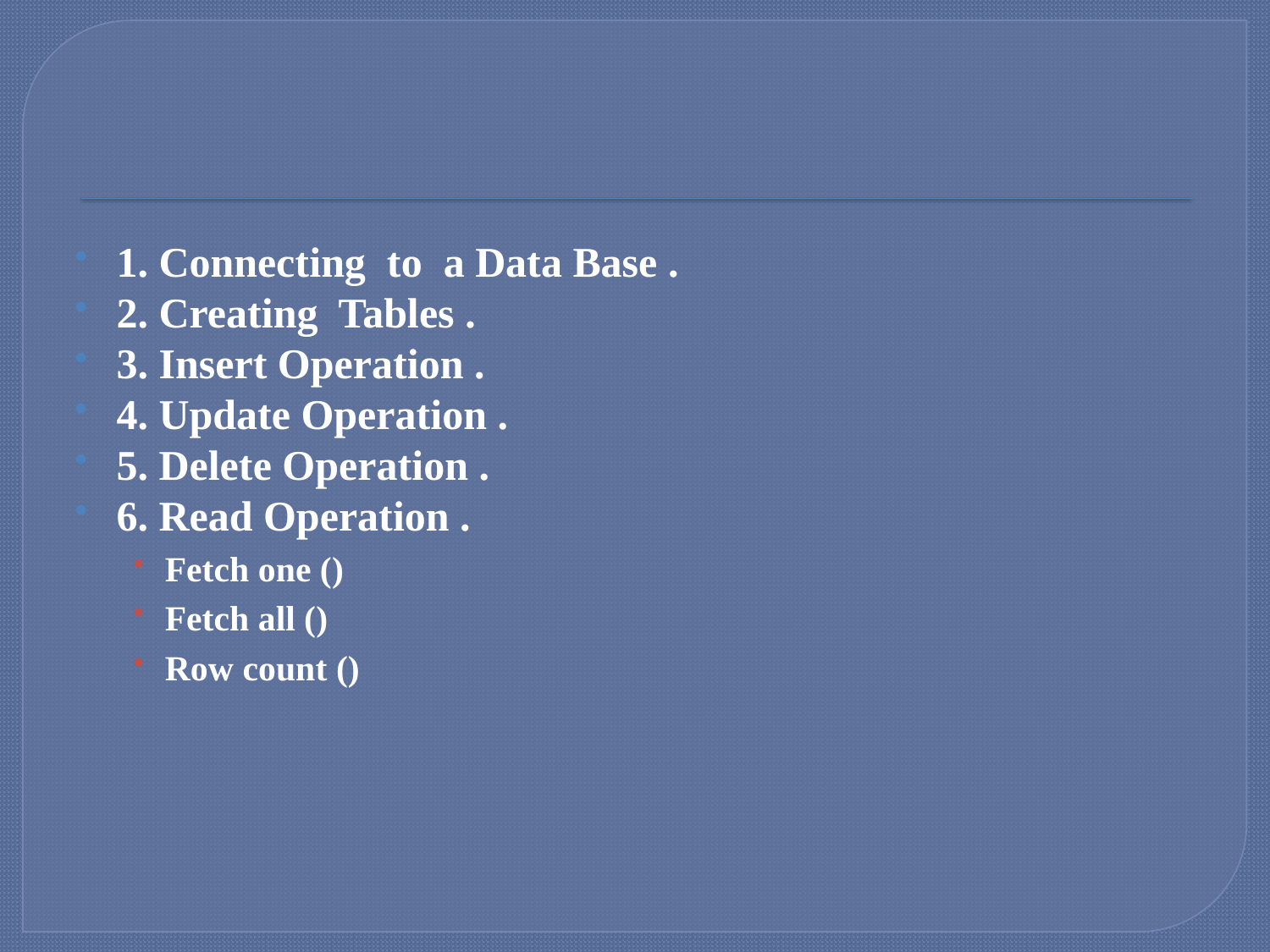

#
1. Connecting  to  a Data Base .
2. Creating  Tables .
3. Insert Operation .
4. Update Operation .
5. Delete Operation .
6. Read Operation .
Fetch one ()
Fetch all ()
Row count ()